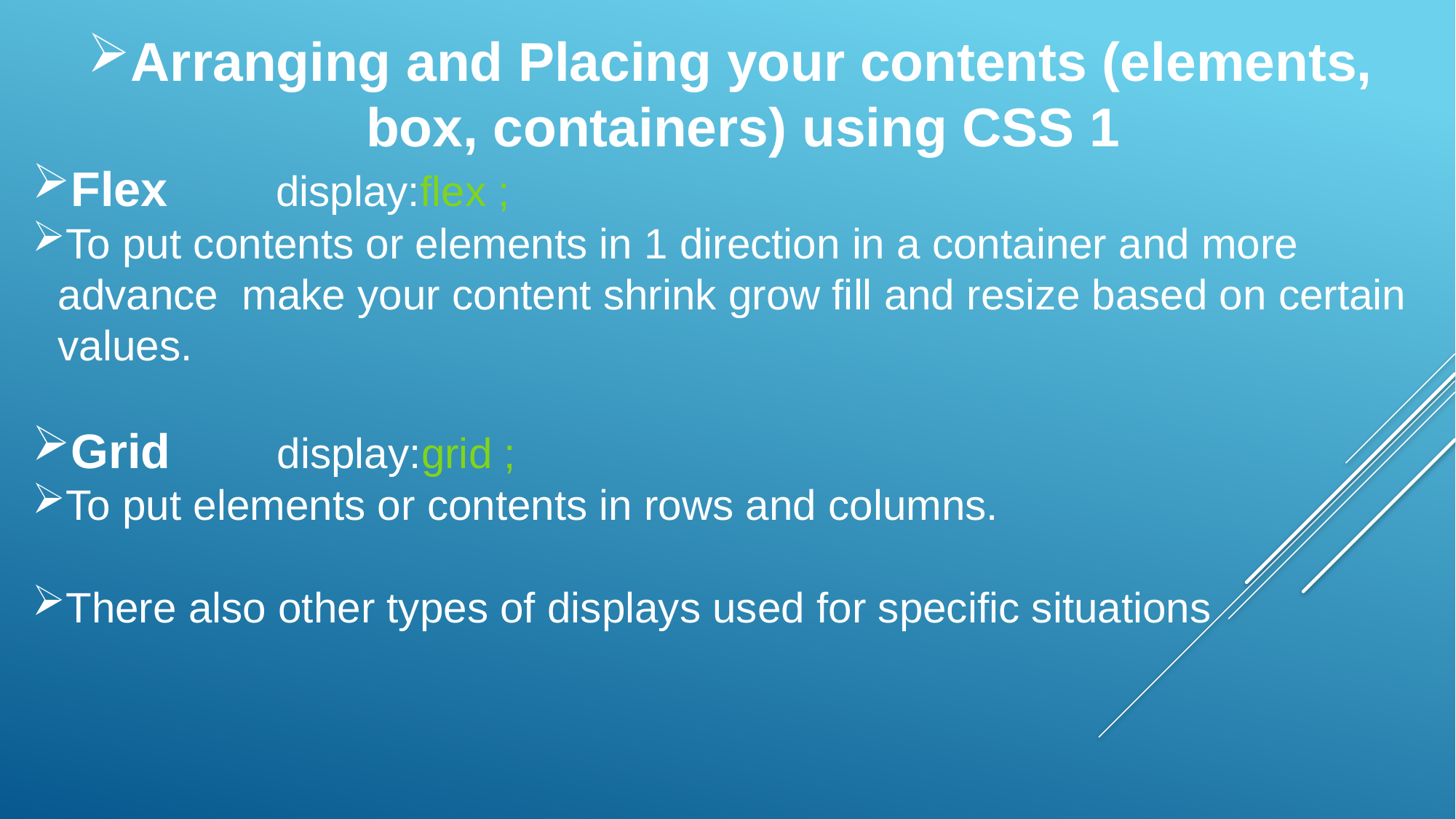

Arranging and Placing your contents (elements, box, containers) using CSS 1
Flex         display:flex ;
To put contents or elements in 1 direction in a container and more advance  make your content shrink grow fill and resize based on certain values.

Grid         display:grid ;
To put elements or contents in rows and columns.

There also other types of displays used for specific situations